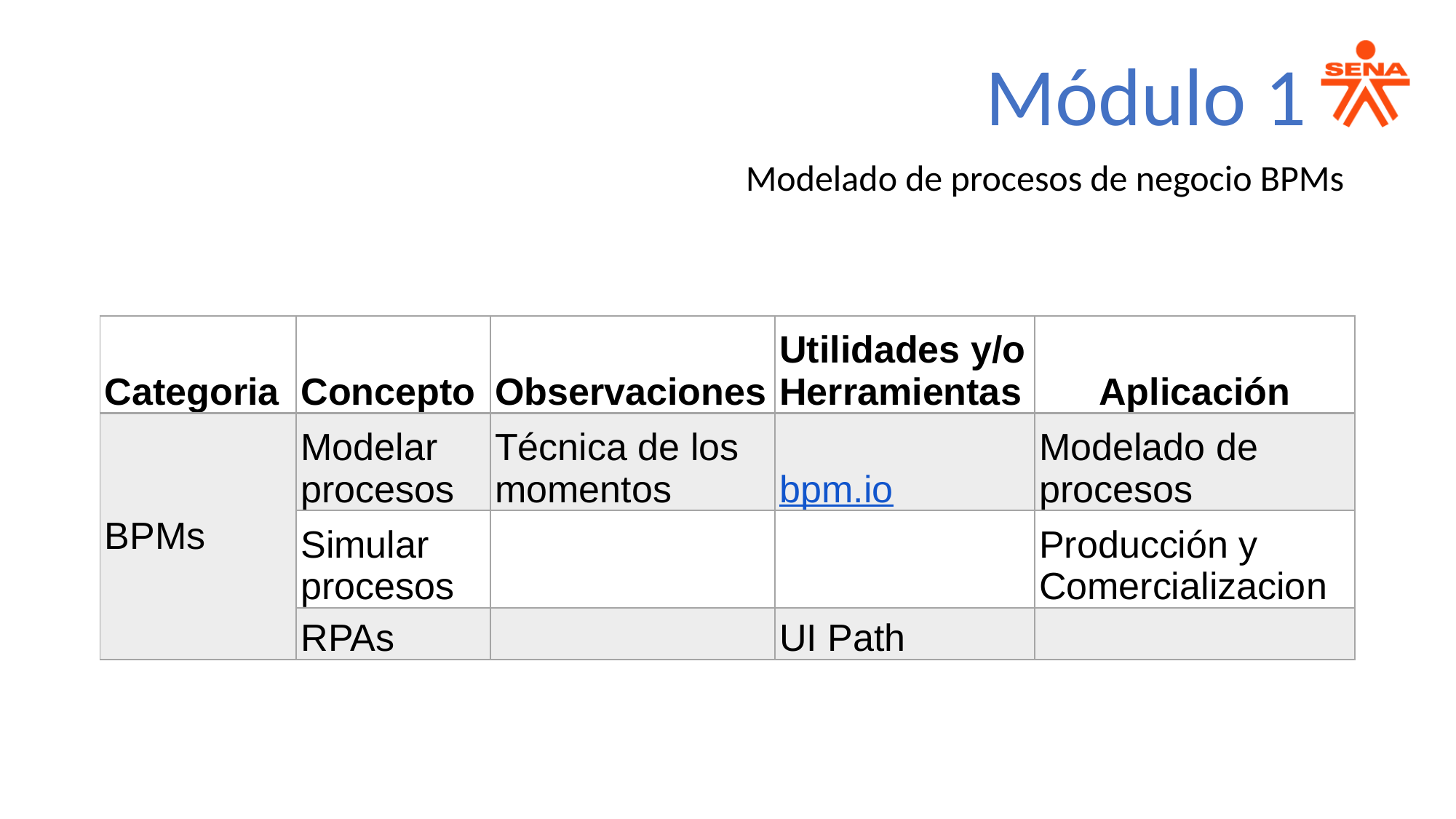

Módulo 1
Modelado de procesos de negocio BPMs
| Categoria | Concepto | Observaciones | Utilidades y/o Herramientas | Aplicación |
| --- | --- | --- | --- | --- |
| BPMs | Modelar procesos | Técnica de los momentos | bpm.io | Modelado de procesos |
|  | Simular procesos |  |  | Producción y Comercializacion |
|  | RPAs |  | UI Path |  |